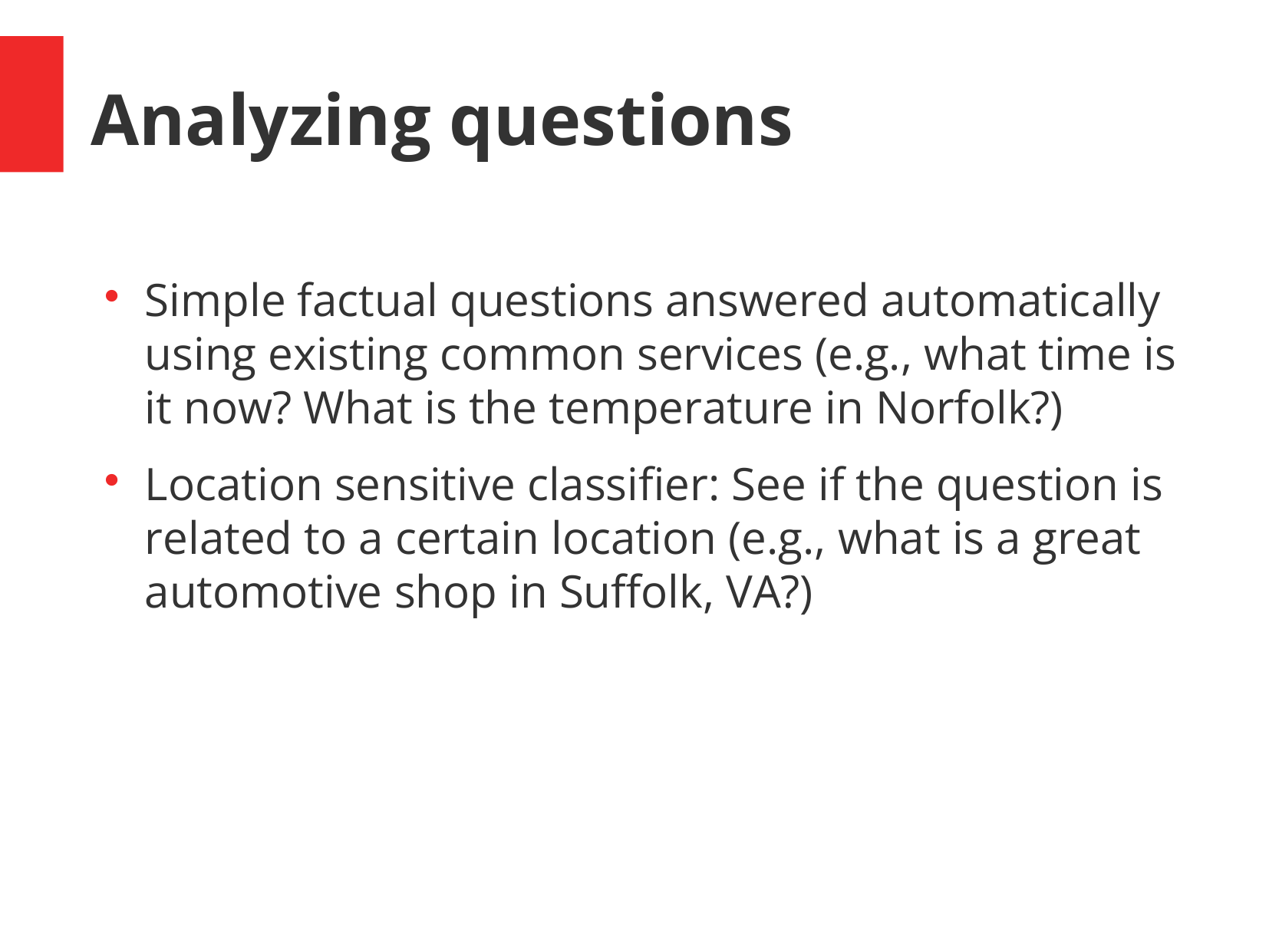

Analyzing questions
Simple factual questions answered automatically using existing common services (e.g., what time is it now? What is the temperature in Norfolk?)
Location sensitive classifier: See if the question is related to a certain location (e.g., what is a great automotive shop in Suffolk, VA?)